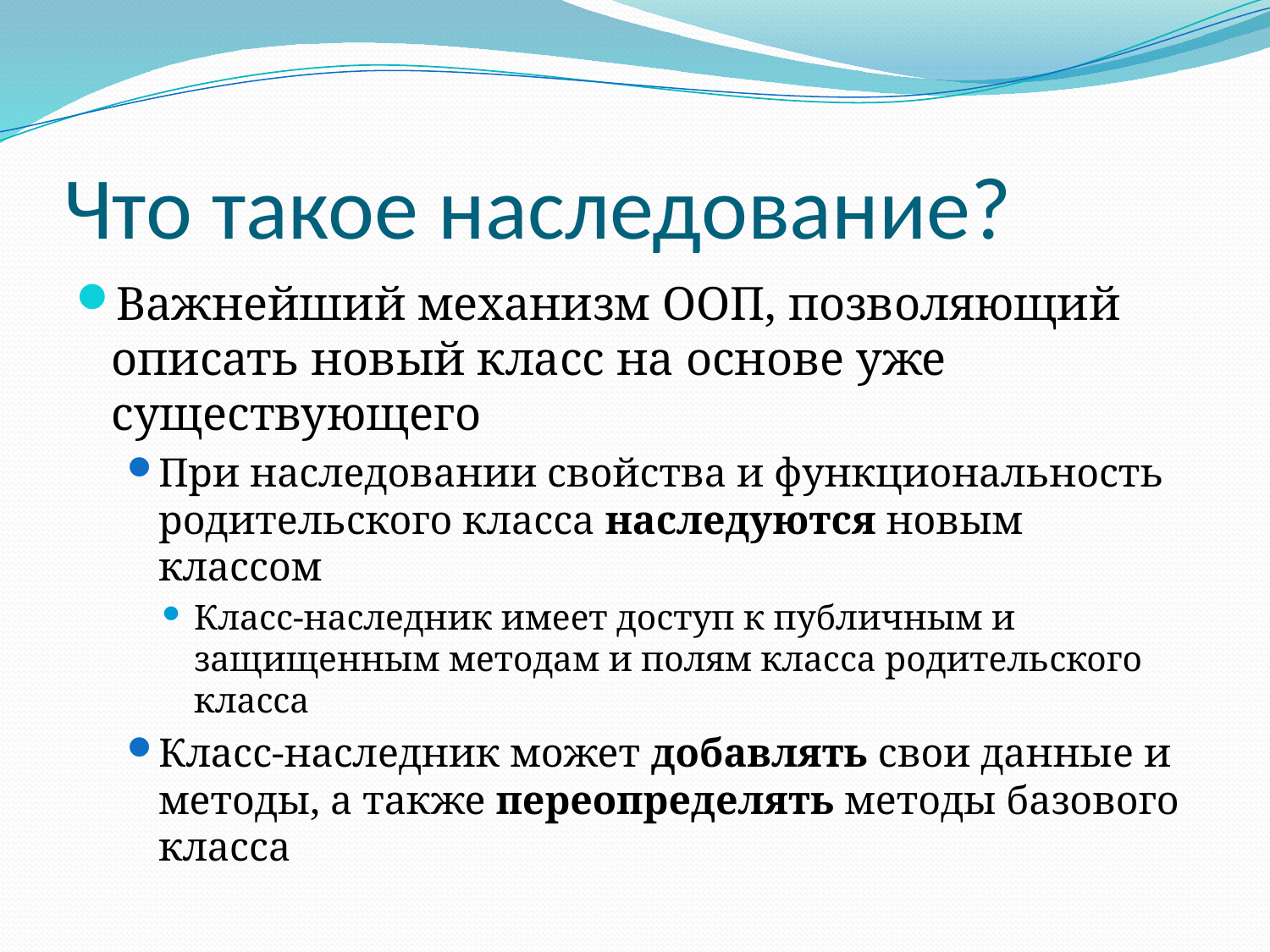

# Что такое наследование?
Важнейший механизм ООП, позволяющий описать новый класс на основе уже существующего
При наследовании свойства и функциональность родительского класса наследуются новым классом
Класс-наследник имеет доступ к публичным и защищенным методам и полям класса родительского класса
Класс-наследник может добавлять свои данные и методы, а также переопределять методы базового класса